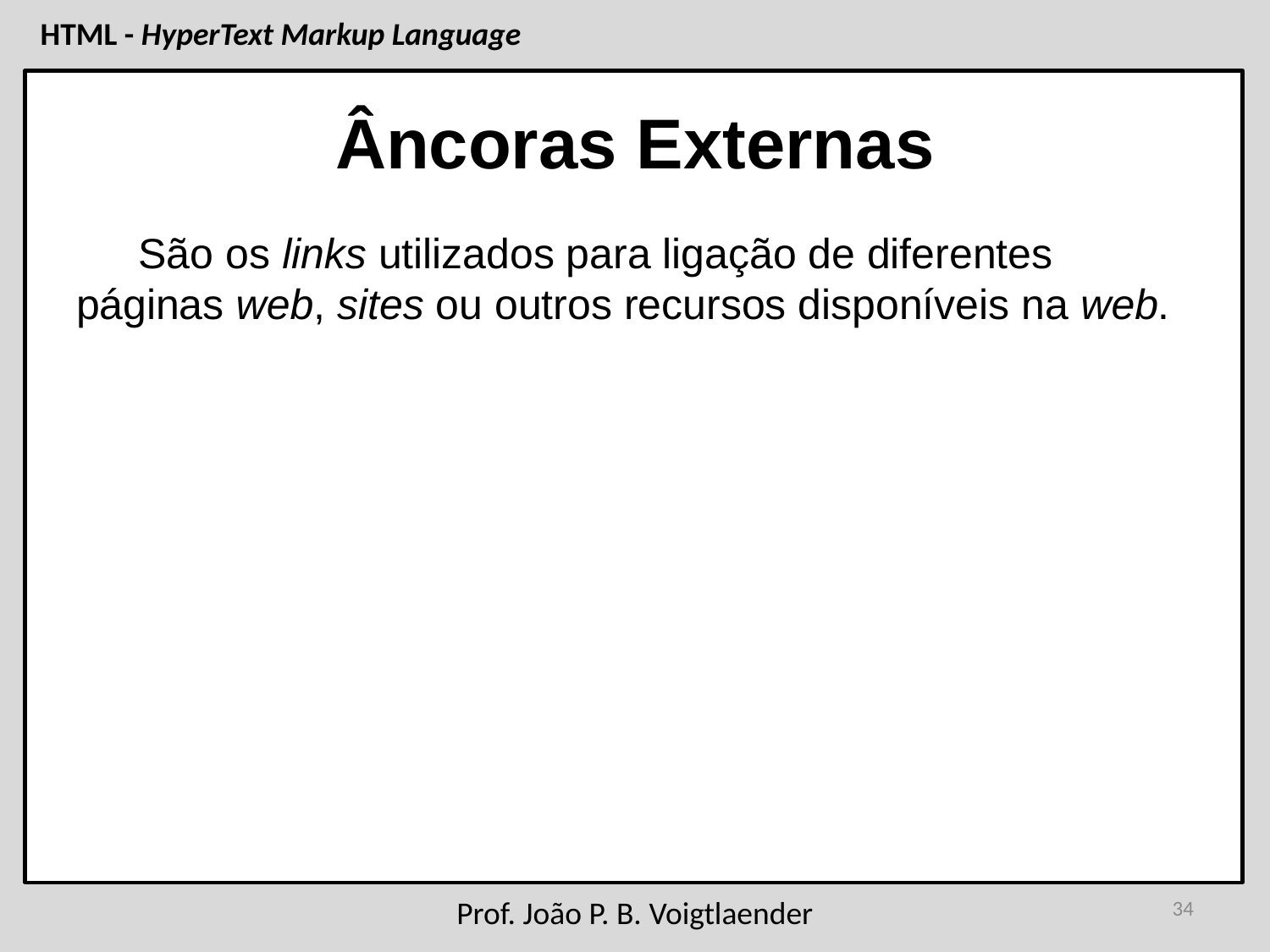

# Âncoras Externas
São os links utilizados para ligação de diferentes páginas web, sites ou outros recursos disponíveis na web.
34